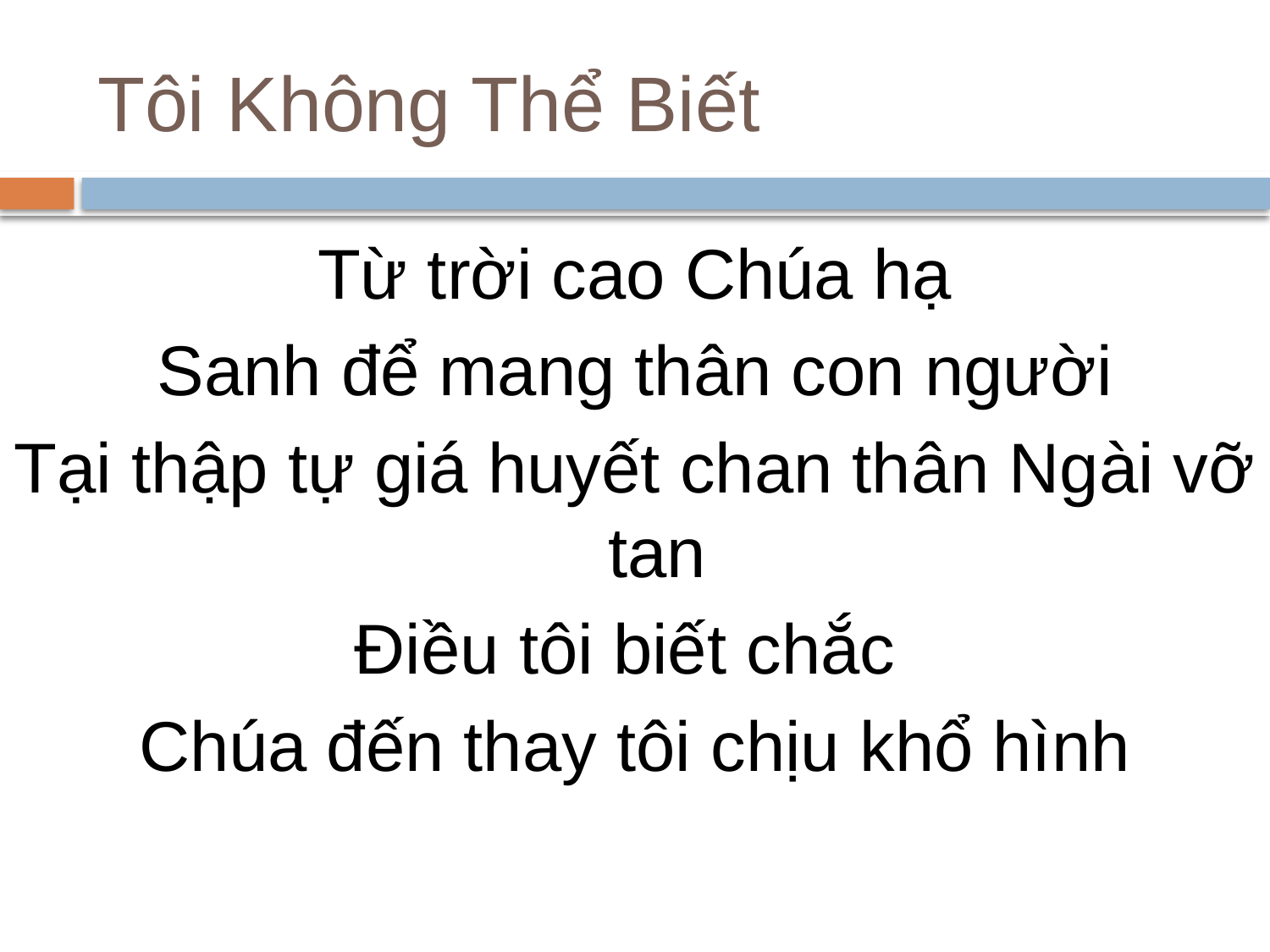

# Tôi Không Thể Biết
Từ trời cao Chúa hạ
Sanh để mang thân con người
Tại thập tự giá huyết chan thân Ngài vỡ tan
Điều tôi biết chắc
Chúa đến thay tôi chịu khổ hình